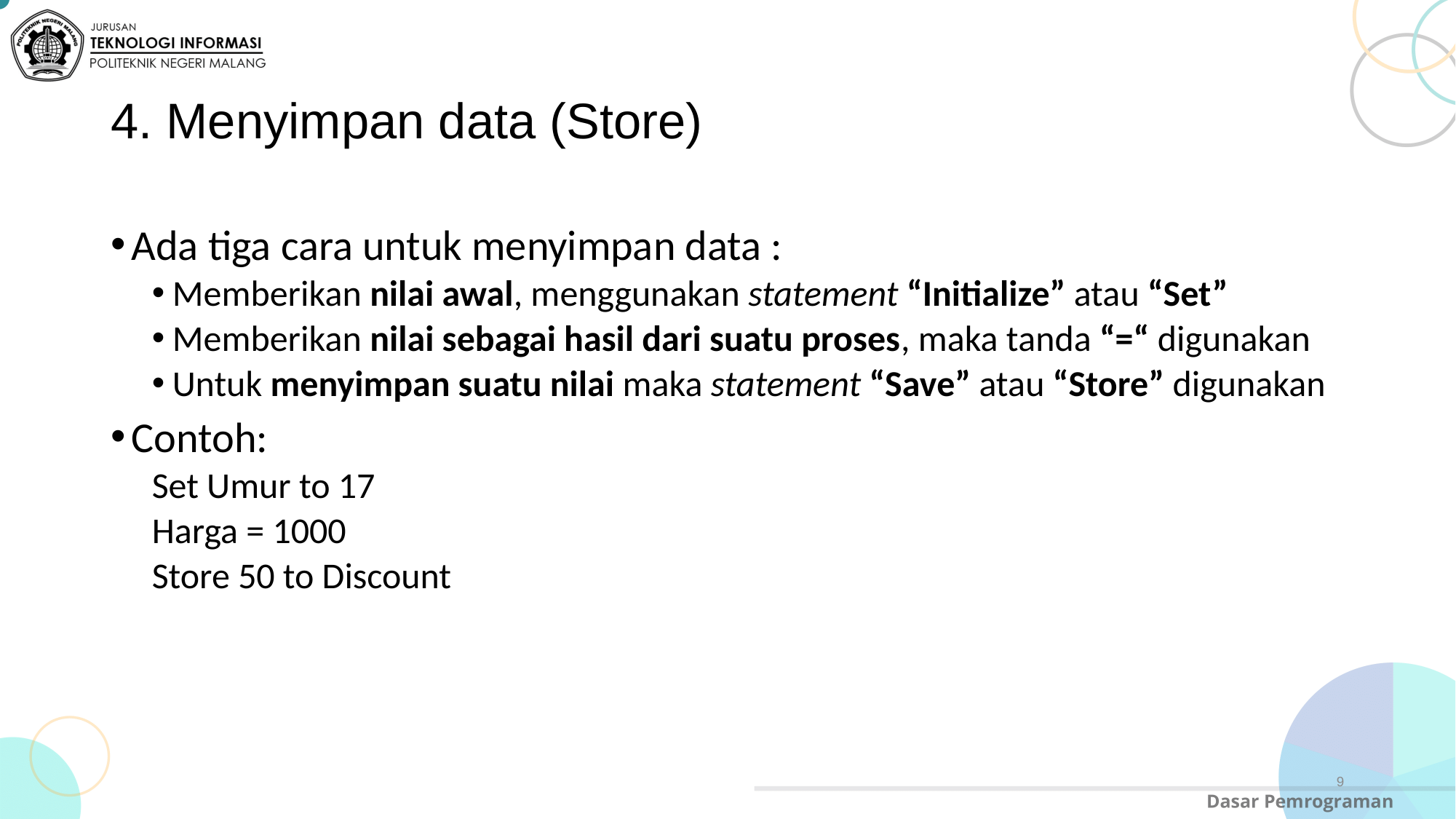

# 4. Menyimpan data (Store)
Ada tiga cara untuk menyimpan data :
Memberikan nilai awal, menggunakan statement “Initialize” atau “Set”
Memberikan nilai sebagai hasil dari suatu proses, maka tanda “=“ digunakan
Untuk menyimpan suatu nilai maka statement “Save” atau “Store” digunakan
Contoh:
Set Umur to 17
Harga = 1000
Store 50 to Discount
9